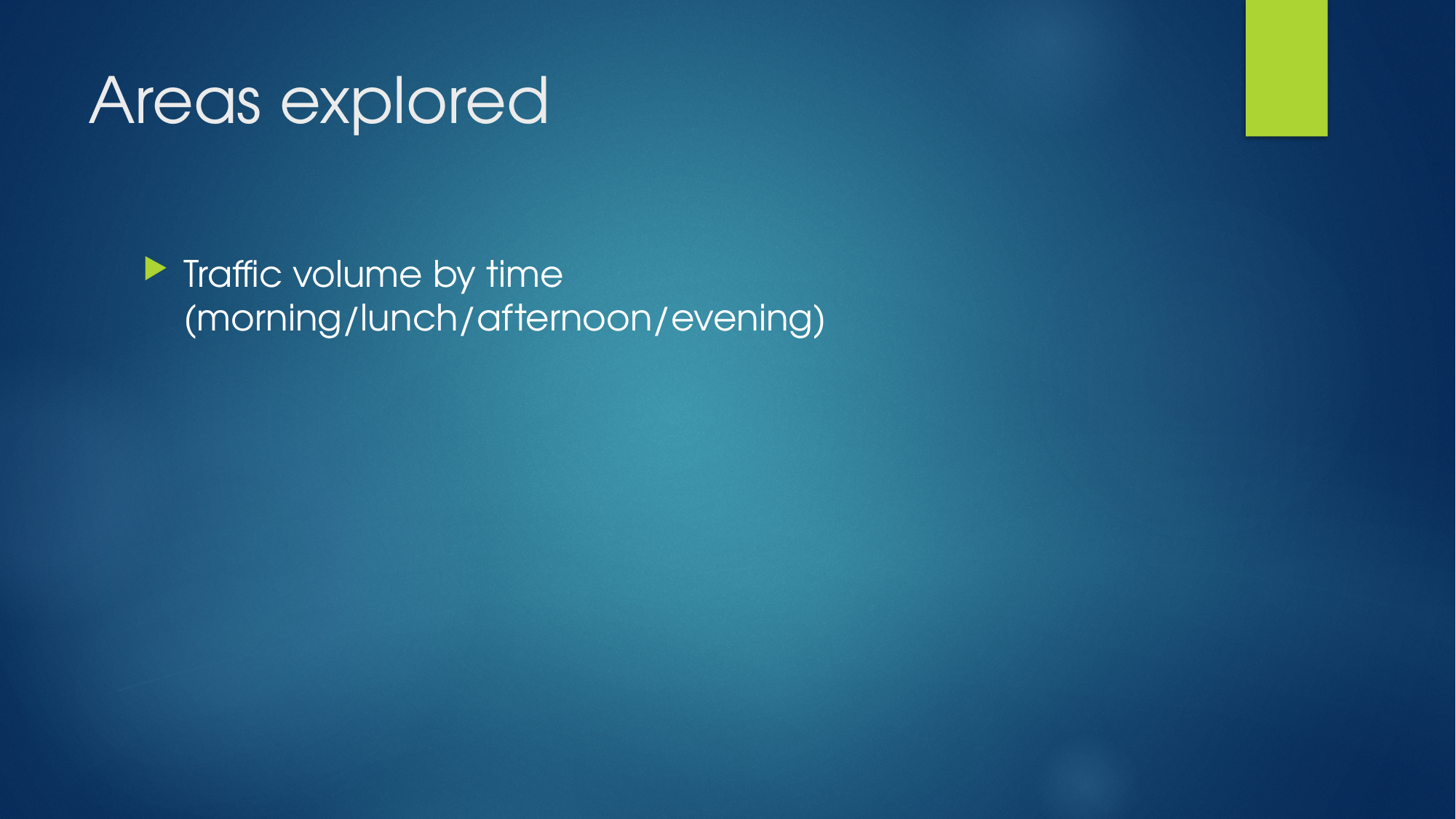

# Areas explored
Traffic volume by time (morning/lunch/afternoon/evening)